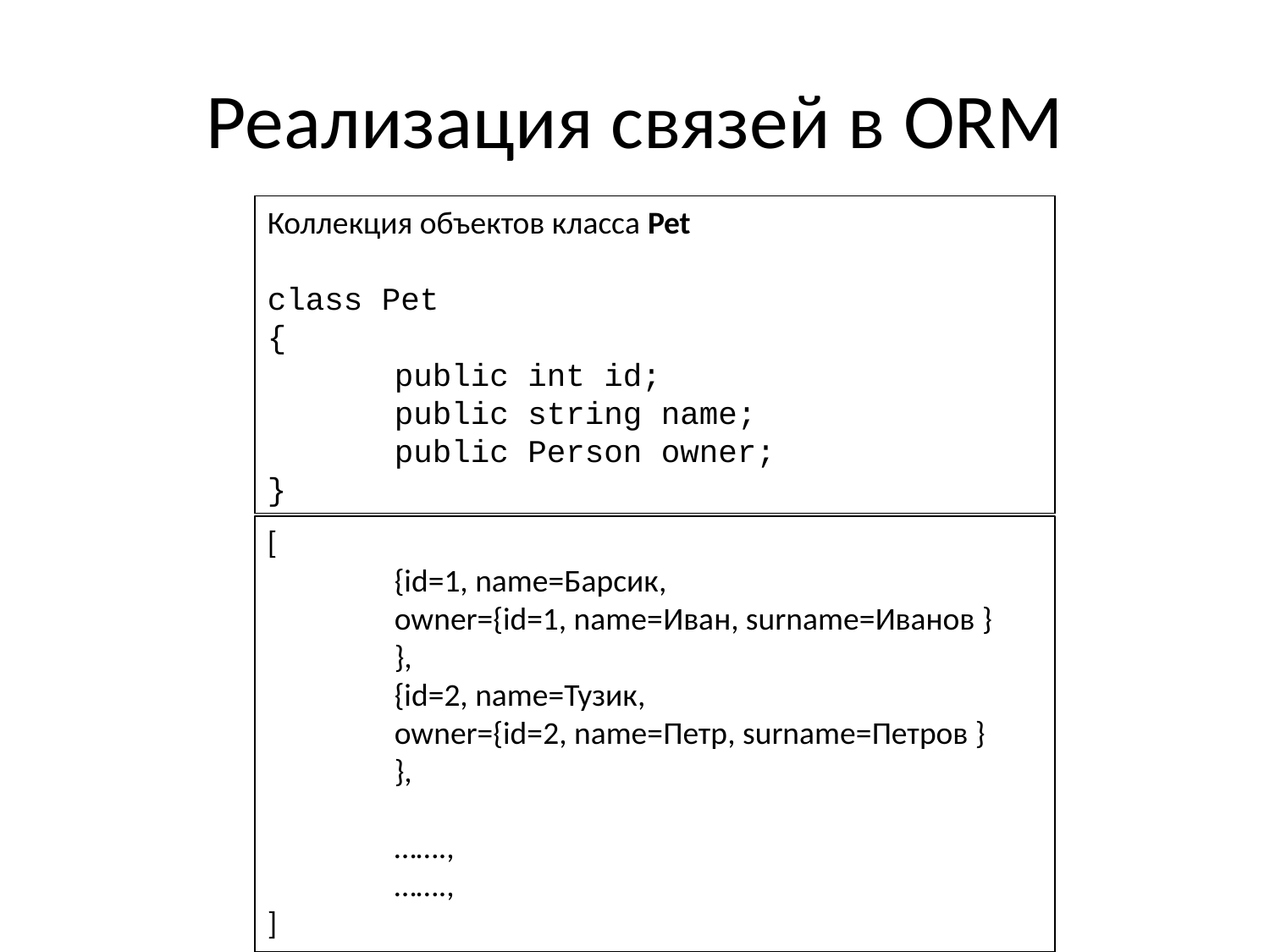

# Реализация связей в ORM
Коллекция объектов класса Pet

class Pet
{
	public int id;
	public string name;
	public Person owner;
}
[
	{id=1, name=Барсик,
	owner={id=1, name=Иван, surname=Иванов }
	},
 	{id=2, name=Тузик,
	owner={id=2, name=Петр, surname=Петров }
	},

	…….,
	…….,
]